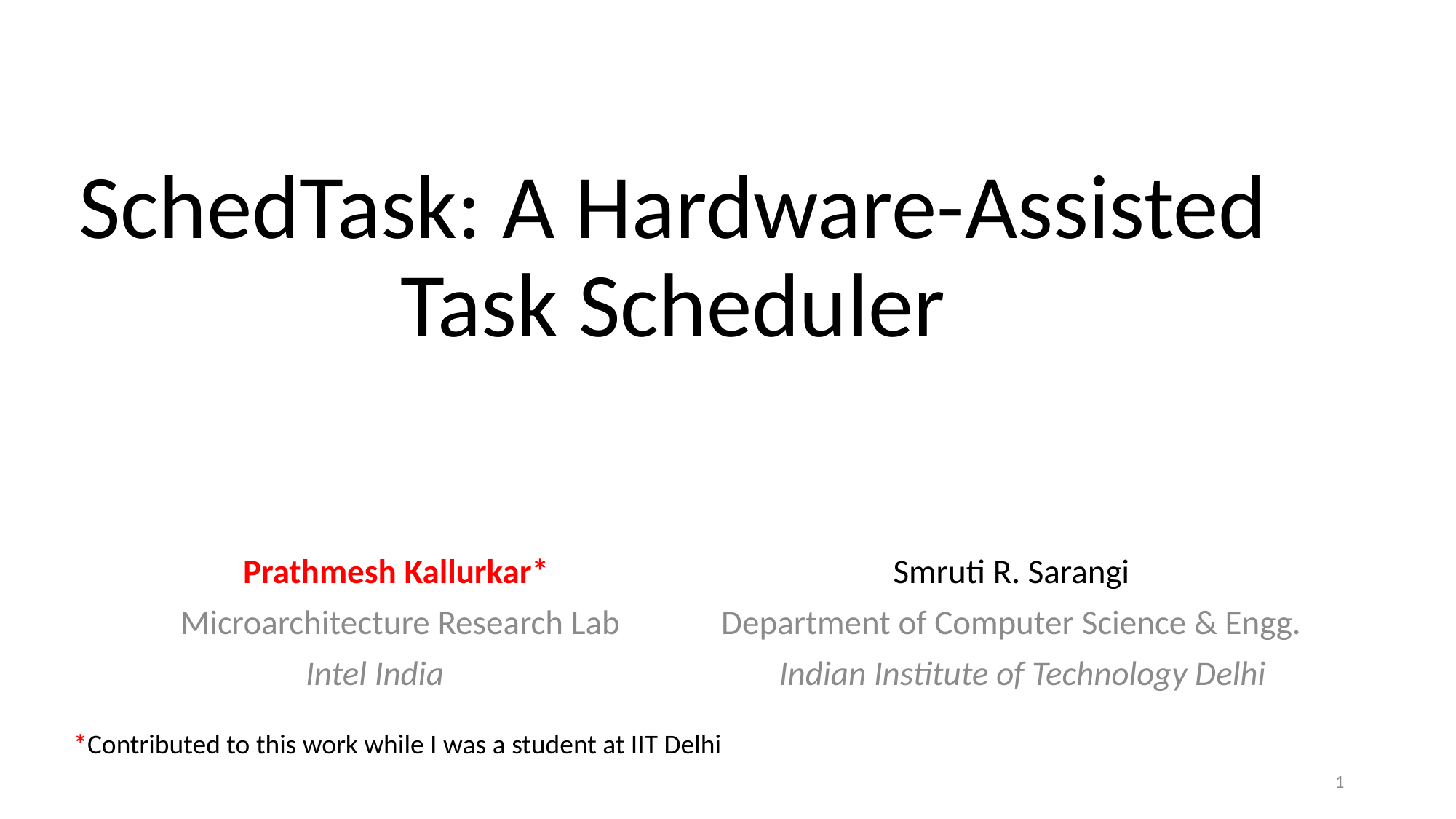

# SchedTask: A Hardware-Assisted Task Scheduler
                 Prathmesh Kallurkar*                                            Smruti R. Sarangi
         Microarchitecture Research Lab             Department of Computer Science & Engg.
                         Intel India                                           Indian Institute of Technology Delhi

*Contributed to this work while I was a student at IIT Delhi
1